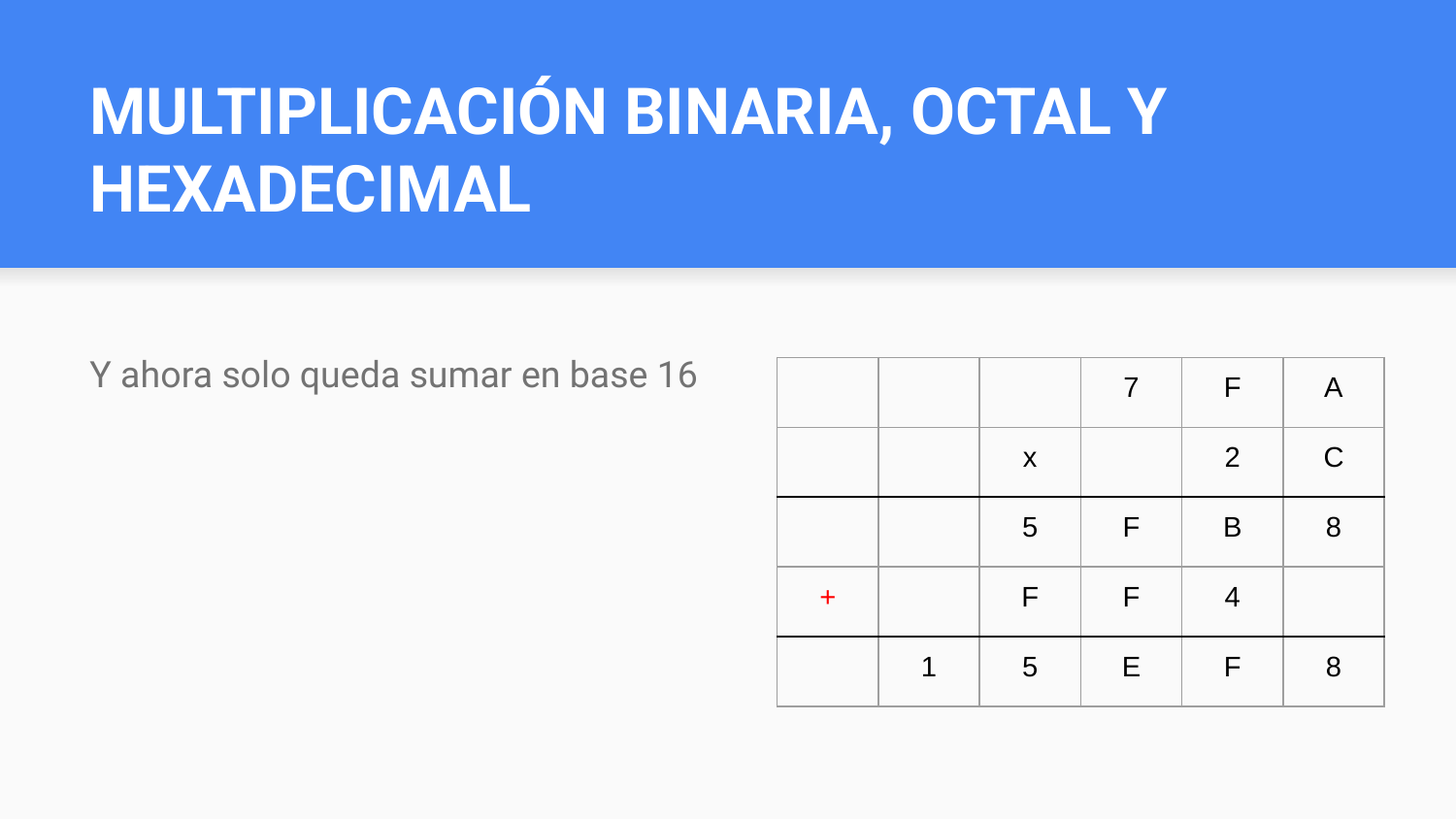

# MULTIPLICACIÓN BINARIA, OCTAL Y HEXADECIMAL
Y ahora solo queda sumar en base 16
|  |  |  | 7 | F | A |
| --- | --- | --- | --- | --- | --- |
|  |  | x |  | 2 | C |
|  |  | 5 | F | B | 8 |
| + |  | F | F | 4 |  |
|  | 1 | 5 | E | F | 8 |